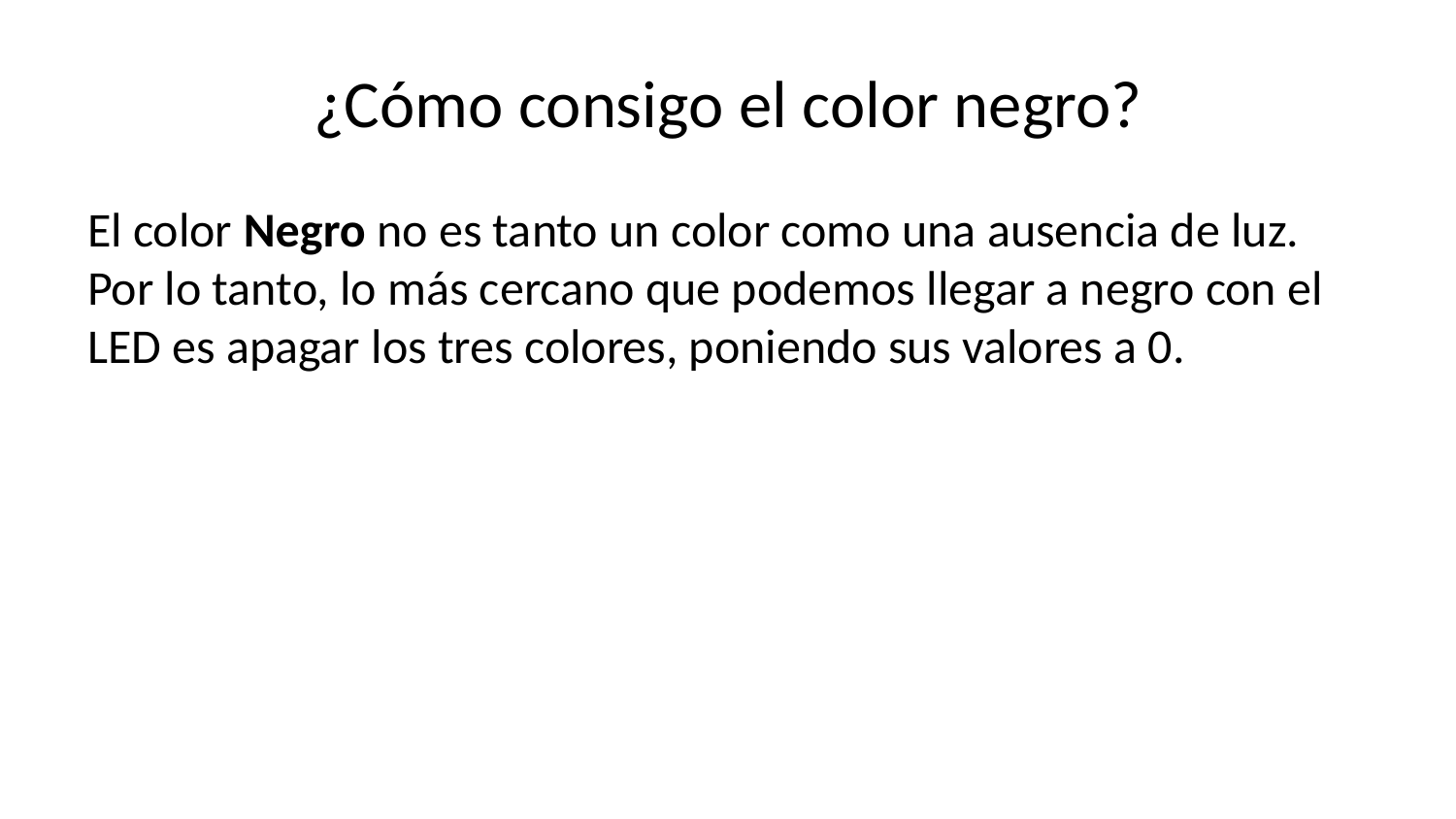

# ¿Cómo consigo el color negro?
El color Negro no es tanto un color como una ausencia de luz. Por lo tanto, lo más cercano que podemos llegar a negro con el LED es apagar los tres colores, poniendo sus valores a 0.